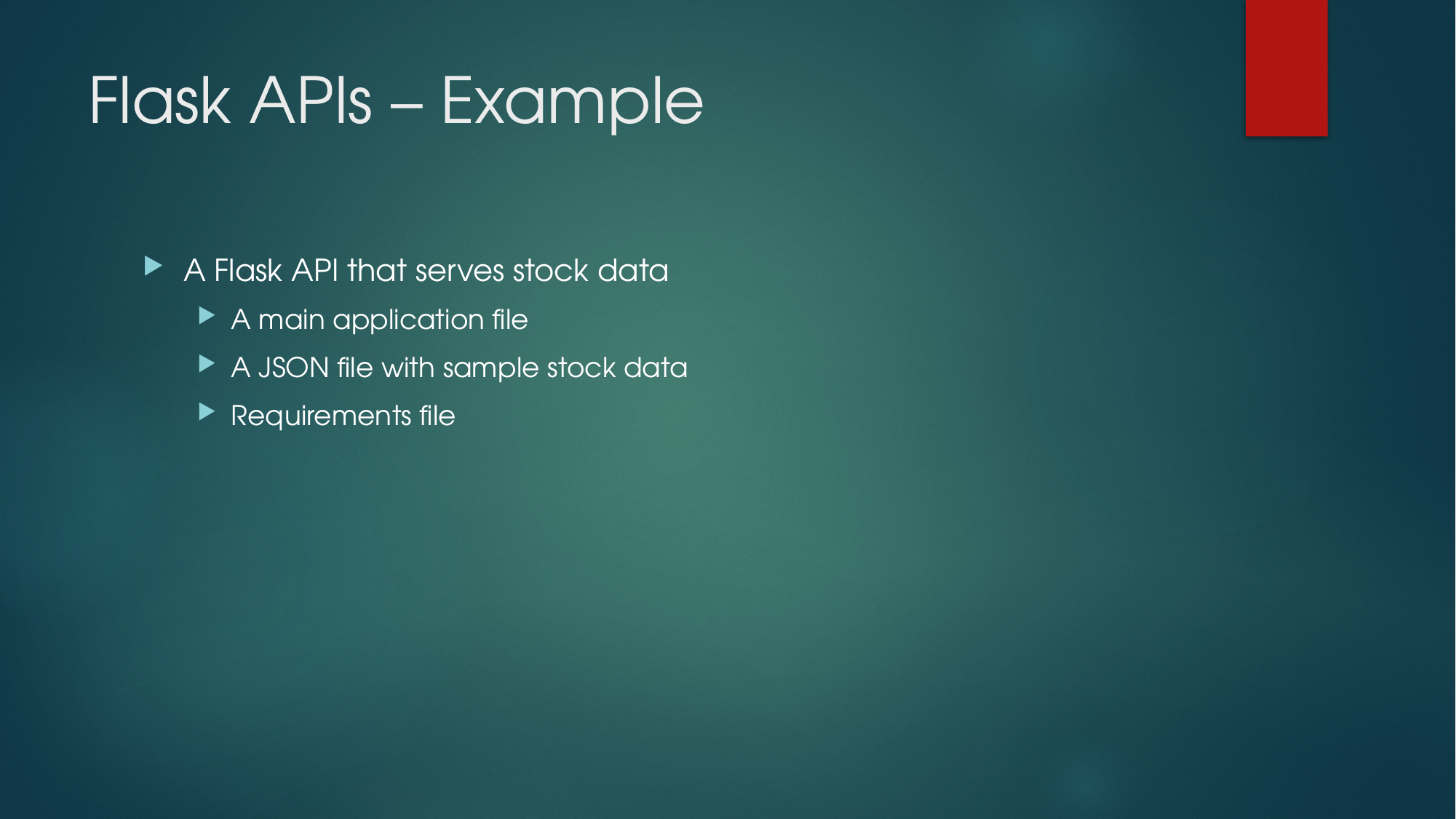

# Flask APIs – Example
A Flask API that serves stock data
A main application file
A JSON file with sample stock data
Requirements file